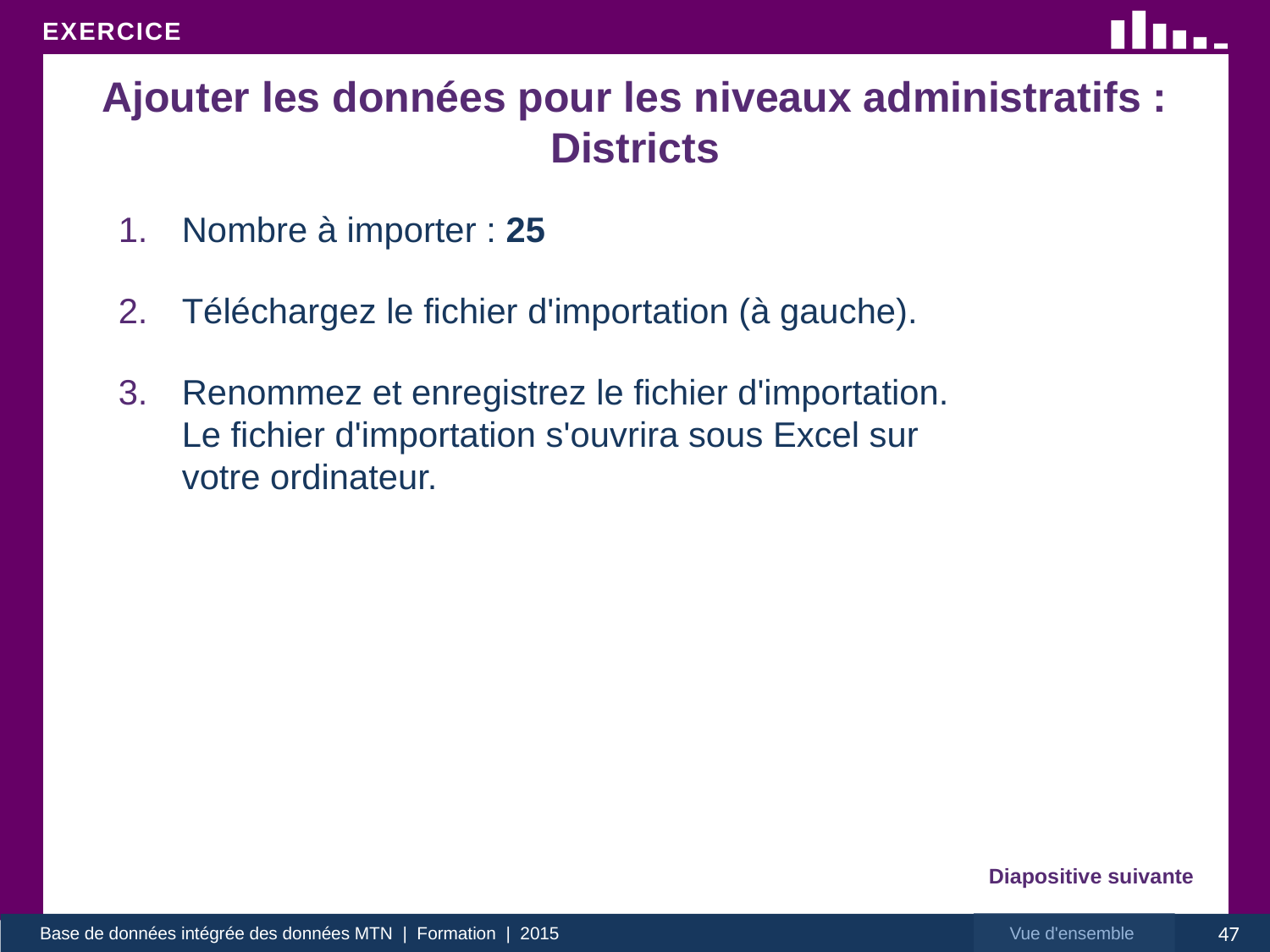

# Ajouter les données pour les niveaux administratifs : Districts
Nombre à importer : 25
Téléchargez le fichier d'importation (à gauche).
Renommez et enregistrez le fichier d'importation.
Le fichier d'importation s'ouvrira sous Excel sur votre ordinateur.